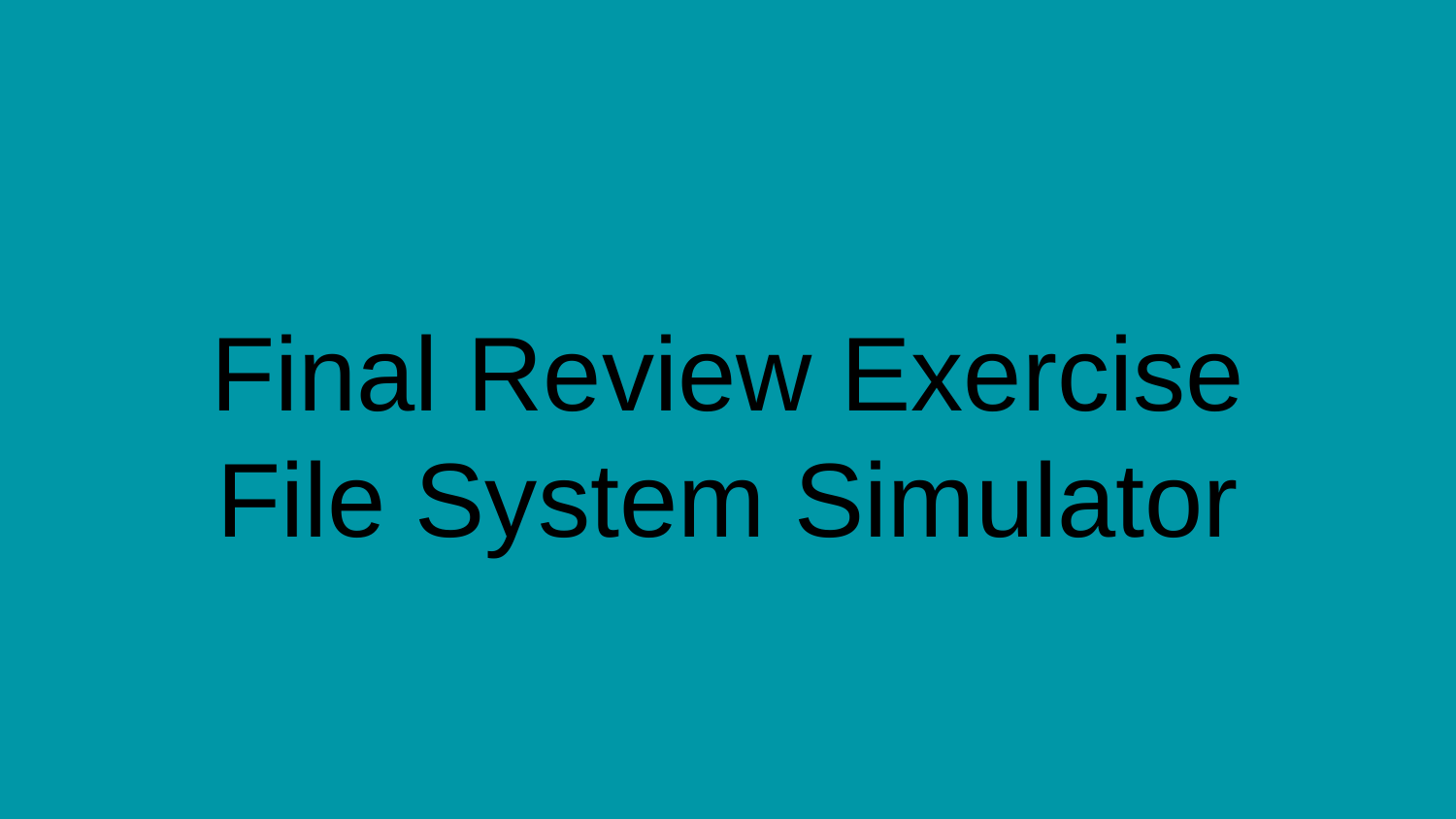

# Final Review Exercise
File System Simulator